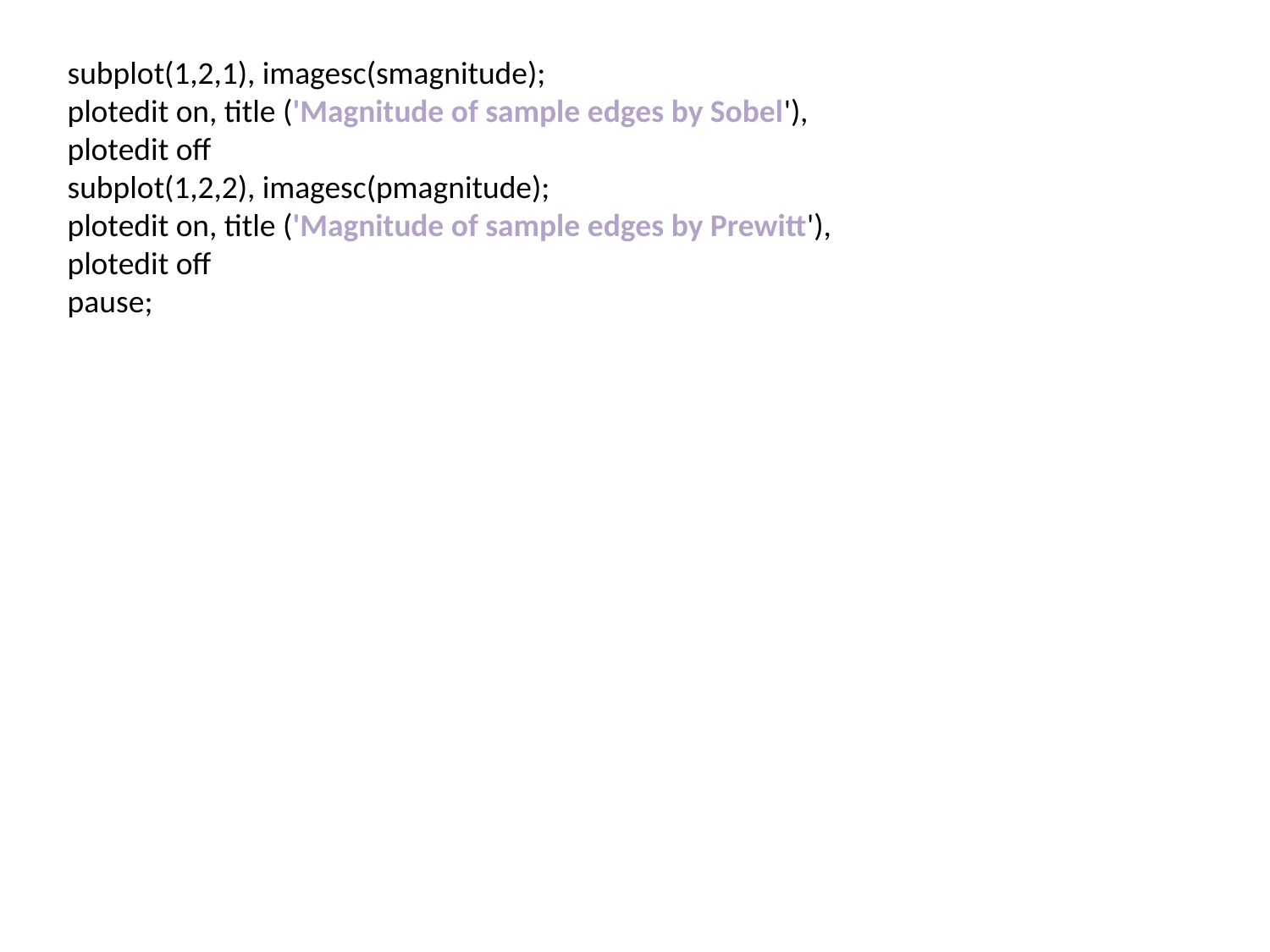

subplot(1,2,1), imagesc(smagnitude);
plotedit on, title ('Magnitude of sample edges by Sobel'), plotedit off
subplot(1,2,2), imagesc(pmagnitude);
plotedit on, title ('Magnitude of sample edges by Prewitt'), plotedit off
pause;